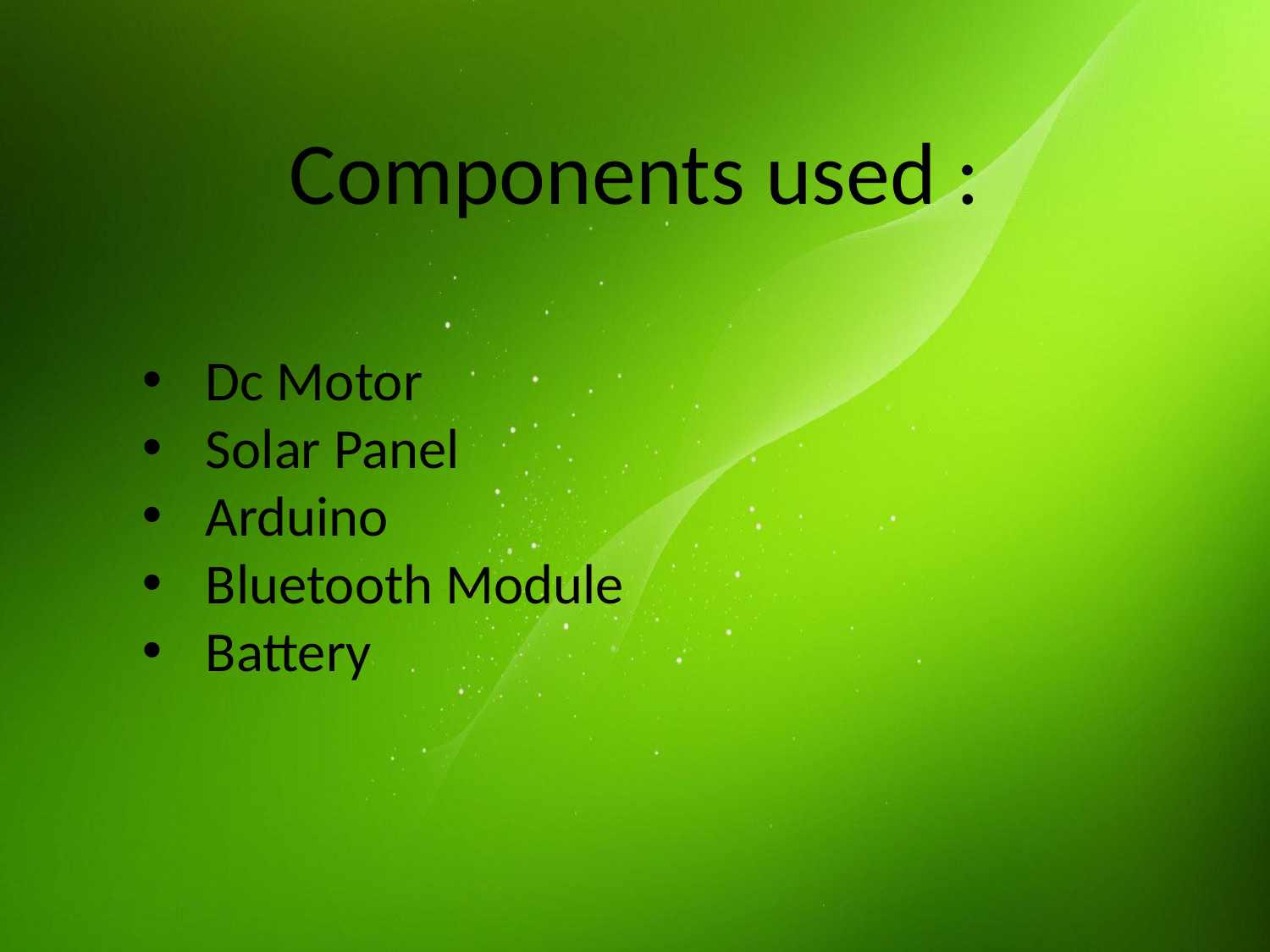

# Components used :
Dc Motor
Solar Panel
Arduino
Bluetooth Module
Battery